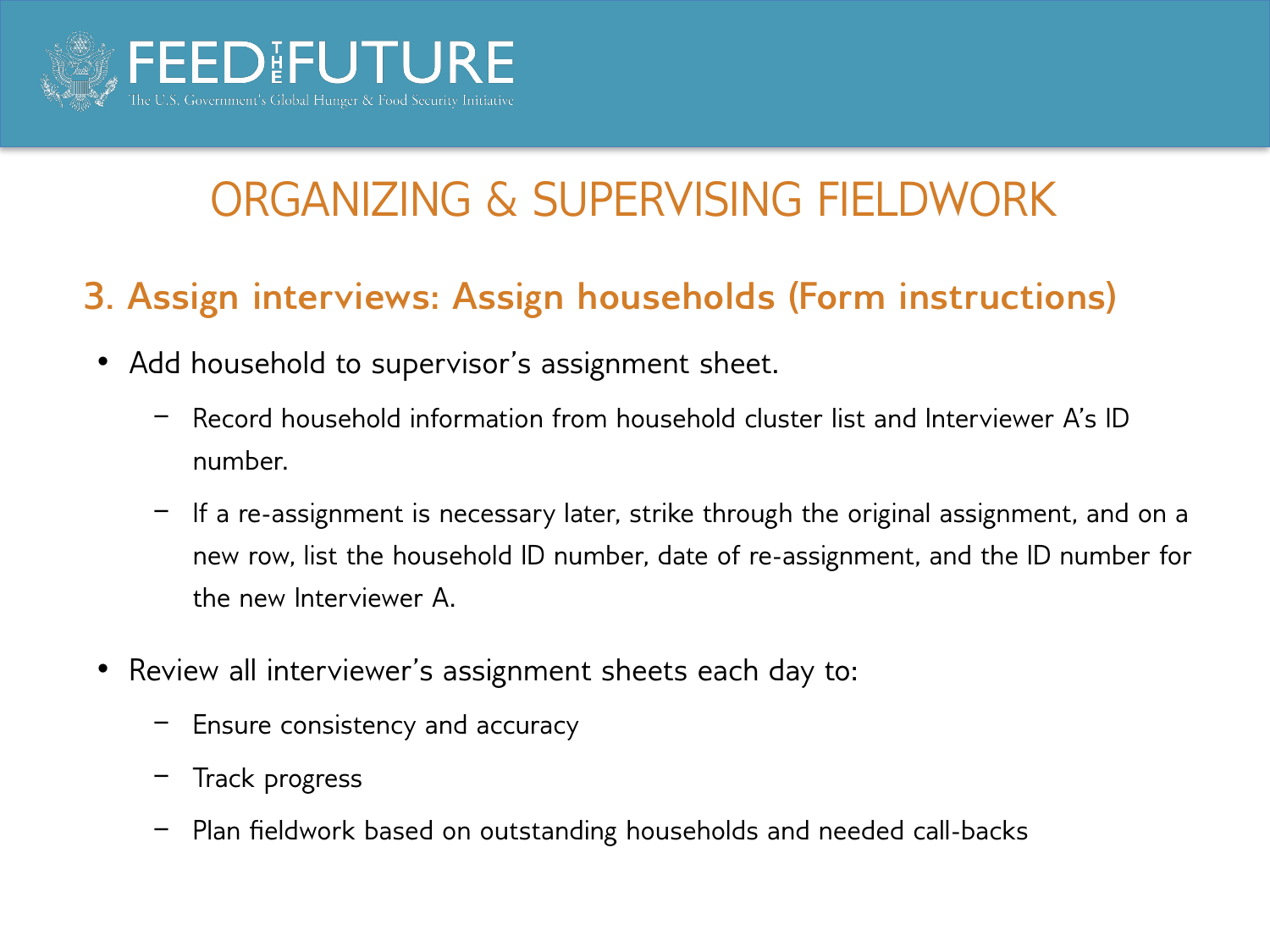

# Organizing & supervising fieldwork
3. Assign interviews: Assign households (Form instructions)
Add household to supervisor’s assignment sheet.
Record household information from household cluster list and Interviewer A’s ID number.
If a re-assignment is necessary later, strike through the original assignment, and on a new row, list the household ID number, date of re-assignment, and the ID number for the new Interviewer A.
Review all interviewer’s assignment sheets each day to:
Ensure consistency and accuracy
Track progress
Plan fieldwork based on outstanding households and needed call-backs